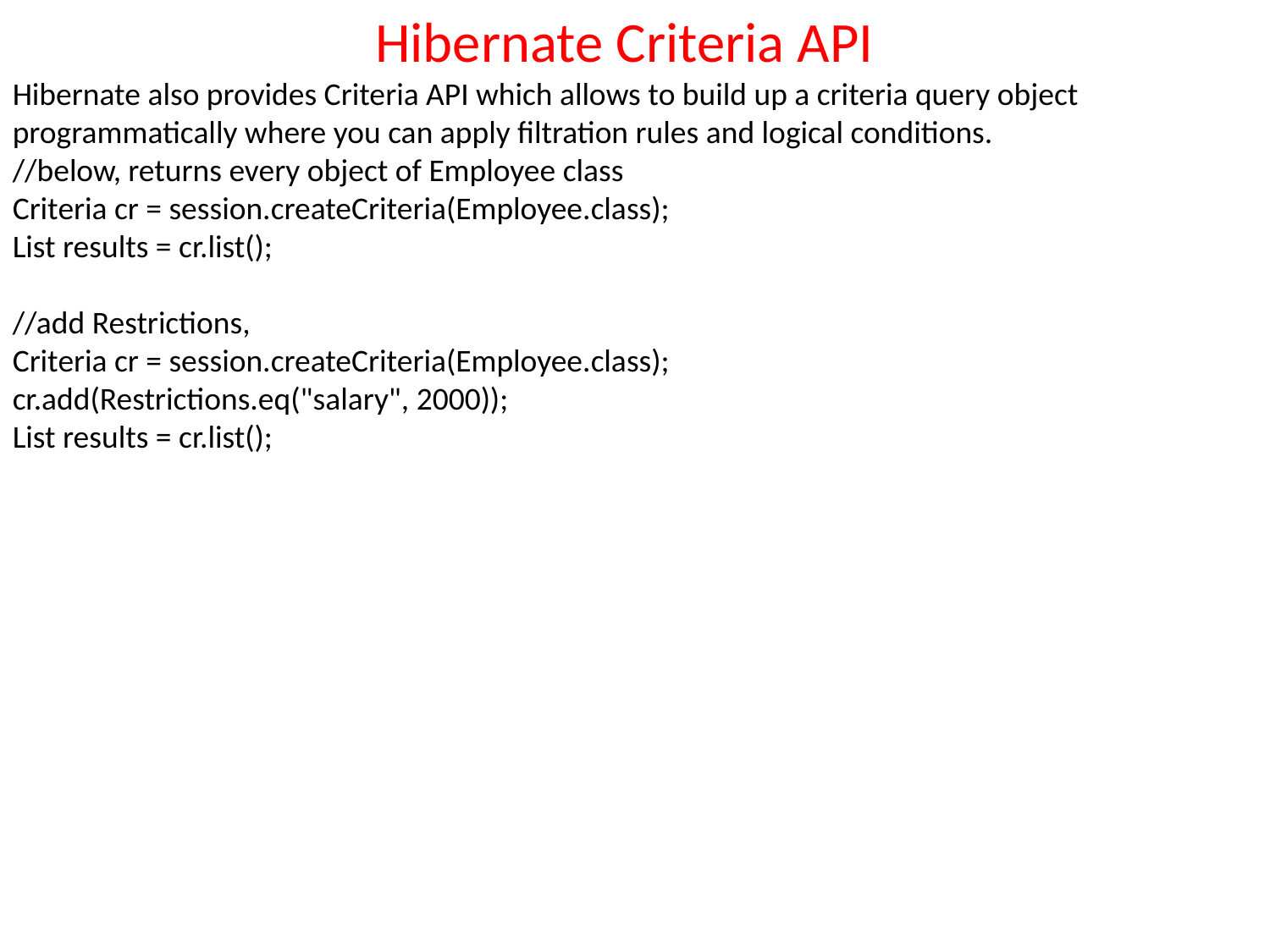

Hibernate Criteria API
Hibernate also provides Criteria API which allows to build up a criteria query object programmatically where you can apply filtration rules and logical conditions.
//below, returns every object of Employee class
Criteria cr = session.createCriteria(Employee.class);
List results = cr.list();

//add Restrictions,
Criteria cr = session.createCriteria(Employee.class);
cr.add(Restrictions.eq("salary", 2000));
List results = cr.list();